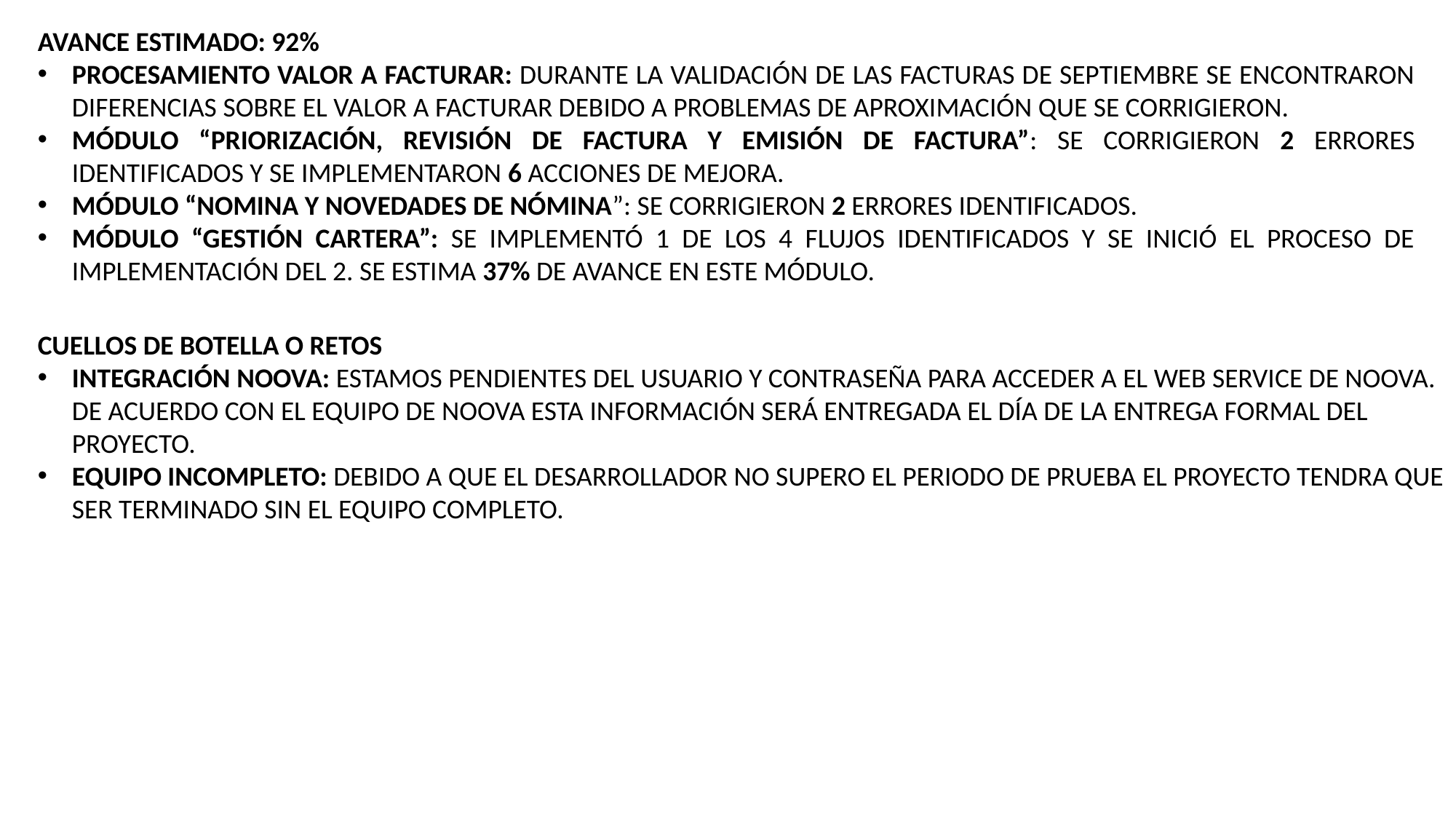

AVANCE ESTIMADO: 92%
PROCESAMIENTO VALOR A FACTURAR: DURANTE LA VALIDACIÓN DE LAS FACTURAS DE SEPTIEMBRE SE ENCONTRARON DIFERENCIAS SOBRE EL VALOR A FACTURAR DEBIDO A PROBLEMAS DE APROXIMACIÓN QUE SE CORRIGIERON.
MÓDULO “PRIORIZACIÓN, REVISIÓN DE FACTURA Y EMISIÓN DE FACTURA”: SE CORRIGIERON 2 ERRORES IDENTIFICADOS Y SE IMPLEMENTARON 6 ACCIONES DE MEJORA.
MÓDULO “NOMINA Y NOVEDADES DE NÓMINA”: SE CORRIGIERON 2 ERRORES IDENTIFICADOS.
MÓDULO “GESTIÓN CARTERA”: SE IMPLEMENTÓ 1 DE LOS 4 FLUJOS IDENTIFICADOS Y SE INICIÓ EL PROCESO DE IMPLEMENTACIÓN DEL 2. SE ESTIMA 37% DE AVANCE EN ESTE MÓDULO.
CUELLOS DE BOTELLA O RETOS
INTEGRACIÓN NOOVA: ESTAMOS PENDIENTES DEL USUARIO Y CONTRASEÑA PARA ACCEDER A EL WEB SERVICE DE NOOVA. DE ACUERDO CON EL EQUIPO DE NOOVA ESTA INFORMACIÓN SERÁ ENTREGADA EL DÍA DE LA ENTREGA FORMAL DEL PROYECTO.
EQUIPO INCOMPLETO: DEBIDO A QUE EL DESARROLLADOR NO SUPERO EL PERIODO DE PRUEBA EL PROYECTO TENDRA QUE SER TERMINADO SIN EL EQUIPO COMPLETO.